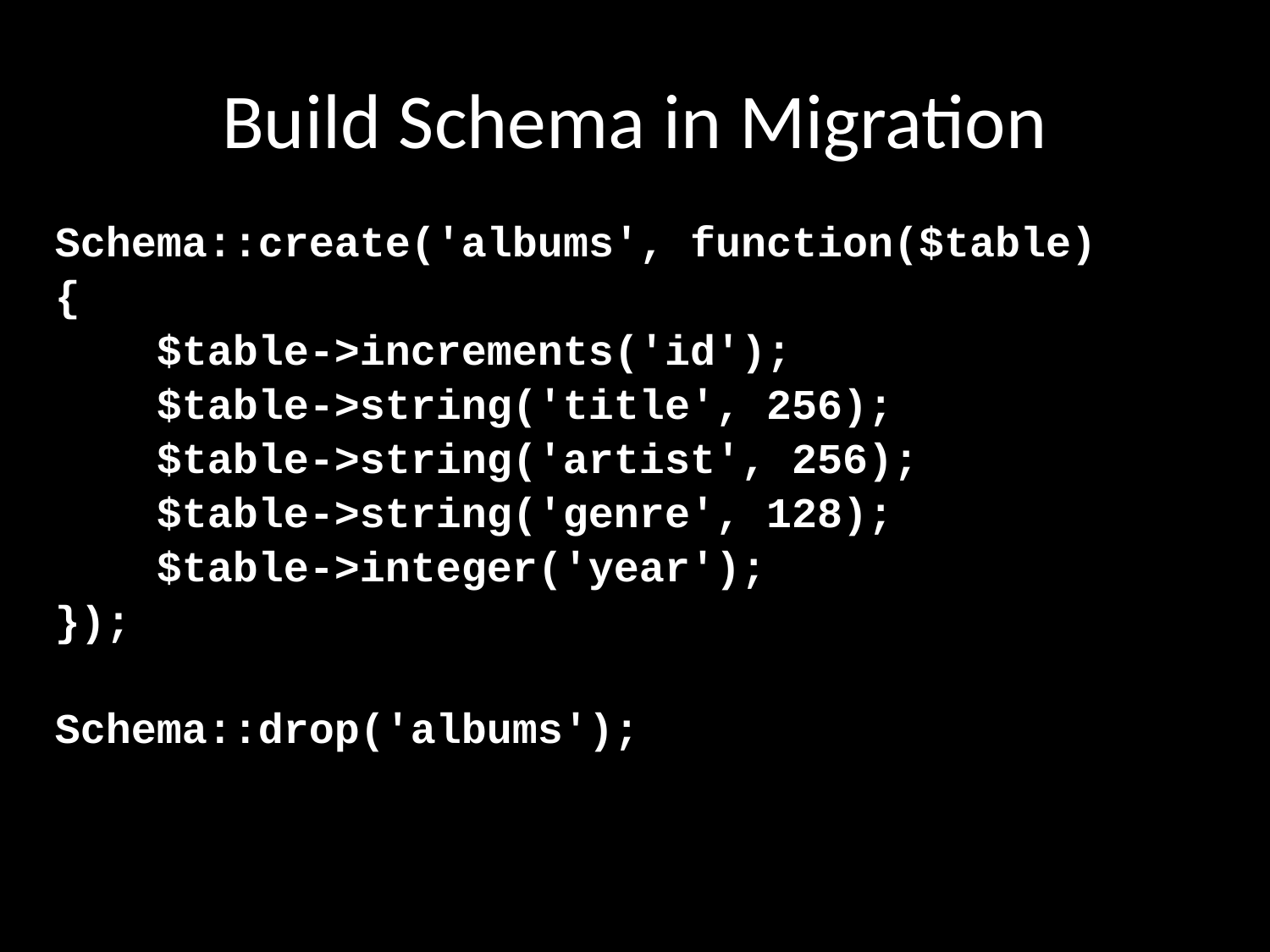

# Build Schema in Migration
 Schema::create('albums', function($table)
 {
     $table->increments('id');
     $table->string('title', 256);
     $table->string('artist', 256);
     $table->string('genre', 128);
     $table->integer('year');
 });

 Schema::drop('albums');